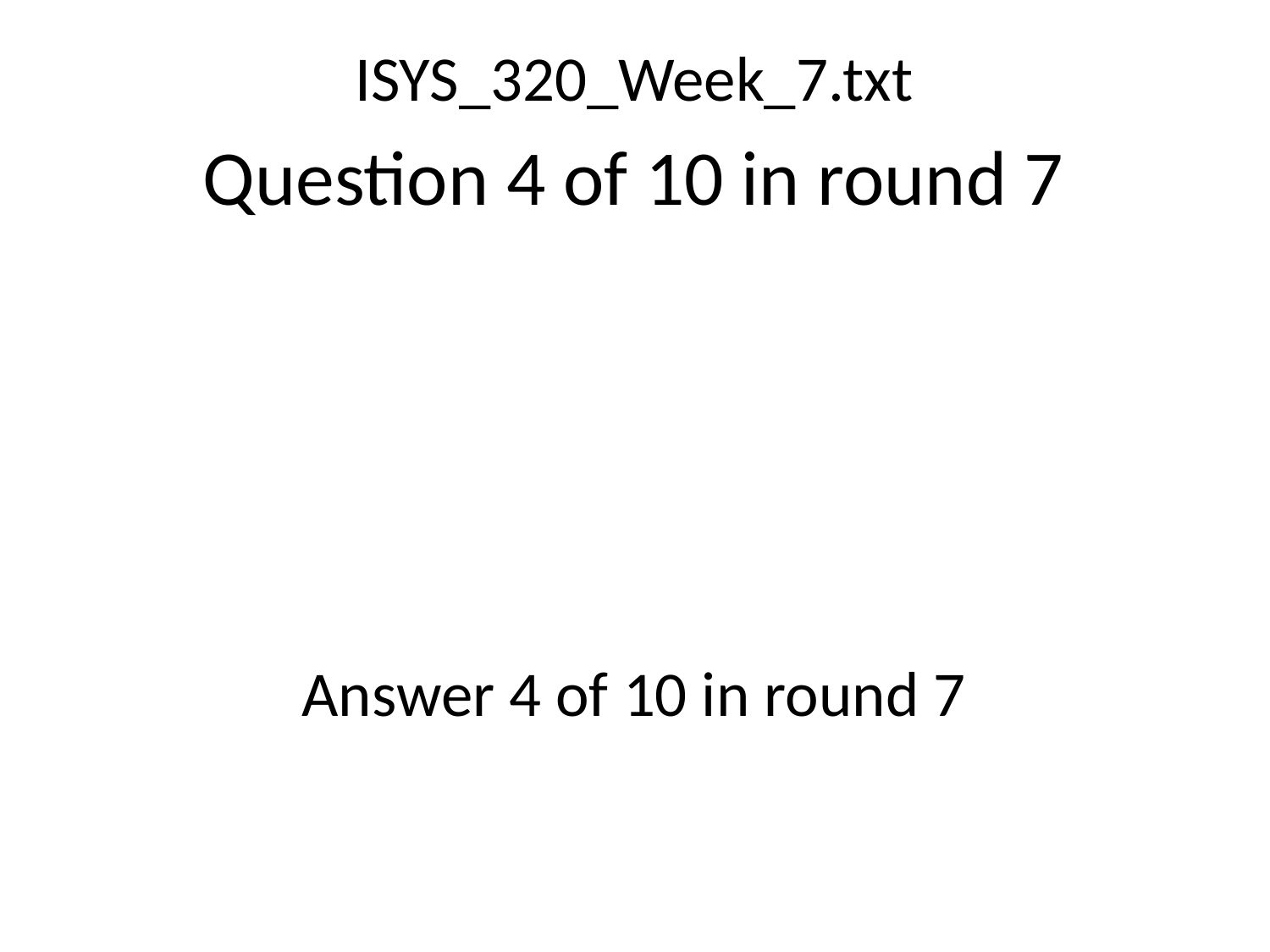

ISYS_320_Week_7.txt
Question 4 of 10 in round 7
Answer 4 of 10 in round 7